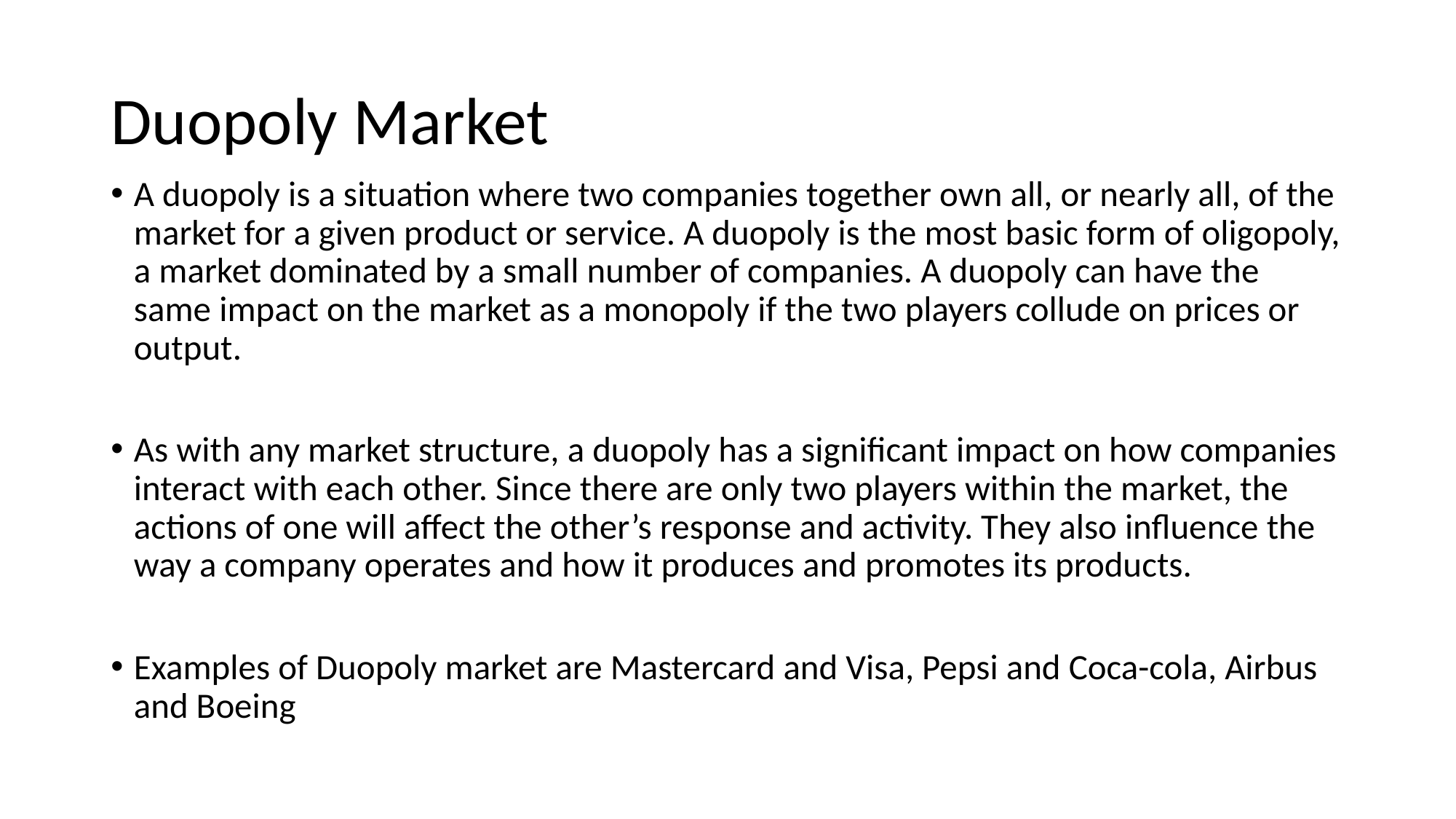

# Duopoly Market
A duopoly is a situation where two companies together own all, or nearly all, of the market for a given product or service. A duopoly is the most basic form of oligopoly, a market dominated by a small number of companies. A duopoly can have the same impact on the market as a monopoly if the two players collude on prices or output.

As with any market structure, a duopoly has a significant impact on how companies interact with each other. Since there are only two players within the market, the actions of one will affect the other’s response and activity. They also influence the way a company operates and how it produces and promotes its products.

Examples of Duopoly market are Mastercard and Visa, Pepsi and Coca-cola, Airbus and Boeing